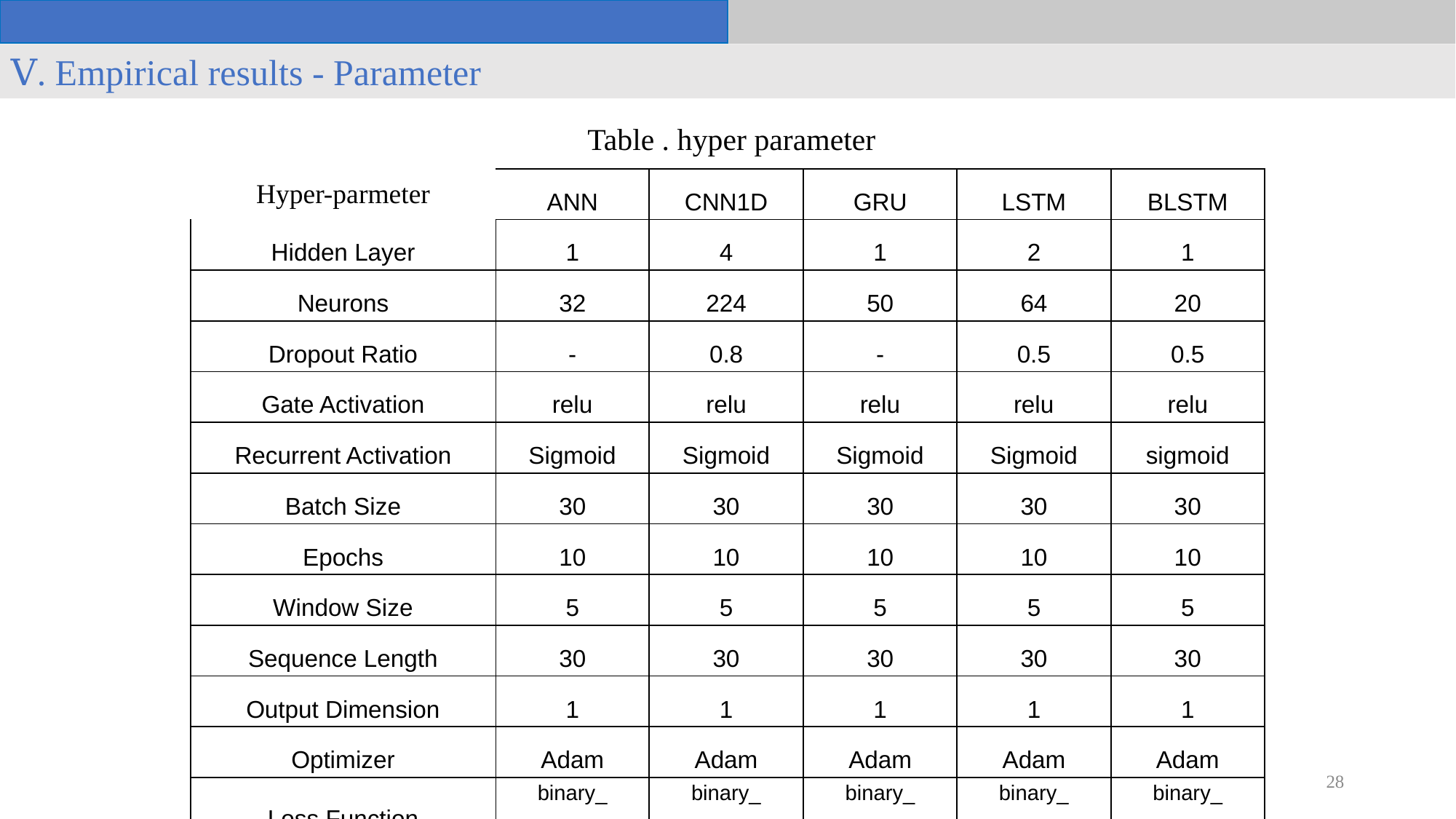

Ⅴ. Empirical results - Parameter
Table . hyper parameter
| Hyper-parmeter | ANN | CNN1D | GRU | LSTM | BLSTM |
| --- | --- | --- | --- | --- | --- |
| Hidden Layer | 1 | 4 | 1 | 2 | 1 |
| Neurons | 32 | 224 | 50 | 64 | 20 |
| Dropout Ratio | - | 0.8 | - | 0.5 | 0.5 |
| Gate Activation | relu | relu | relu | relu | relu |
| Recurrent Activation | Sigmoid | Sigmoid | Sigmoid | Sigmoid | sigmoid |
| Batch Size | 30 | 30 | 30 | 30 | 30 |
| Epochs | 10 | 10 | 10 | 10 | 10 |
| Window Size | 5 | 5 | 5 | 5 | 5 |
| Sequence Length | 30 | 30 | 30 | 30 | 30 |
| Output Dimension | 1 | 1 | 1 | 1 | 1 |
| Optimizer | Adam | Adam | Adam | Adam | Adam |
| Loss Function | binary\_ crossentropy | binary\_ crossentropy | binary\_ crossentropy | binary\_ crossentropy | binary\_ crossentropy |
28